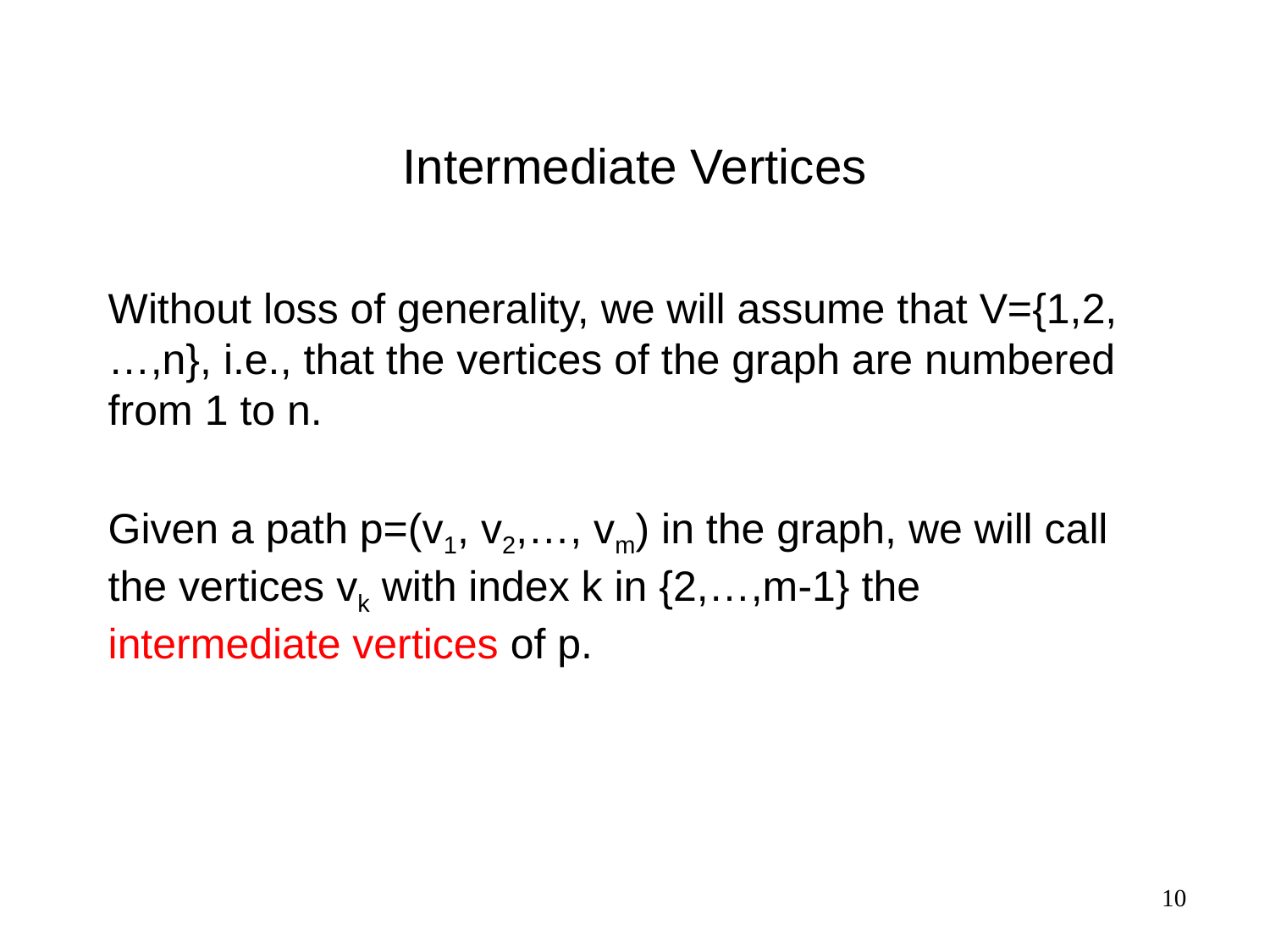

# Intermediate Vertices
Without loss of generality, we will assume that V={1,2,…,n}, i.e., that the vertices of the graph are numbered from 1 to n.

Given a path p=(v1, v2,…, vm) in the graph, we will call the vertices vk with index k in {2,…,m-1} the intermediate vertices of p.

10